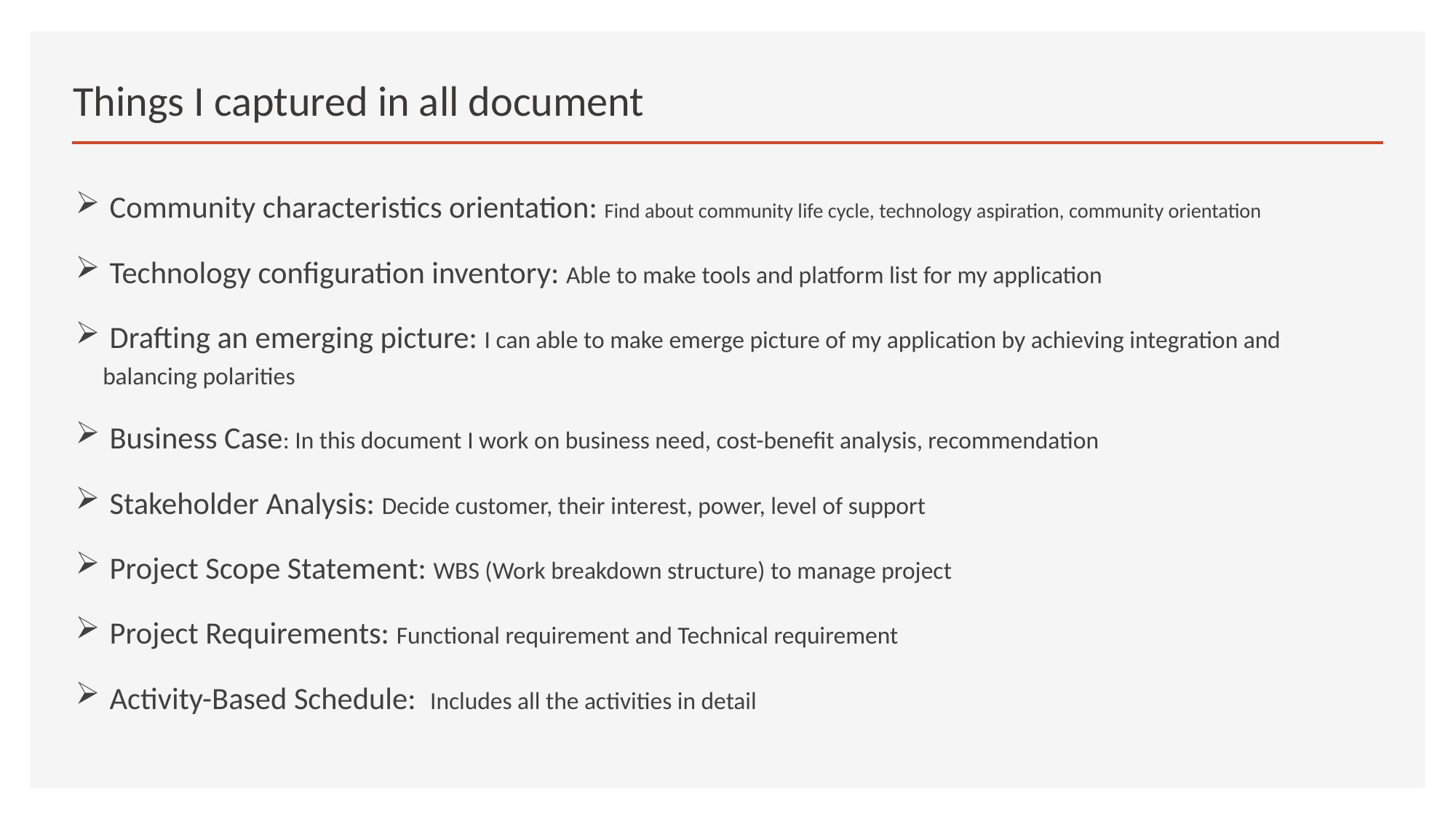

# Things I captured in all document
 Community characteristics orientation: Find about community life cycle, technology aspiration, community orientation
 Technology configuration inventory: Able to make tools and platform list for my application
 Drafting an emerging picture: I can able to make emerge picture of my application by achieving integration and balancing polarities
 Business Case: In this document I work on business need, cost-benefit analysis, recommendation
 Stakeholder Analysis: Decide customer, their interest, power, level of support
 Project Scope Statement: WBS (Work breakdown structure) to manage project
 Project Requirements: Functional requirement and Technical requirement
 Activity-Based Schedule:  Includes all the activities in detail